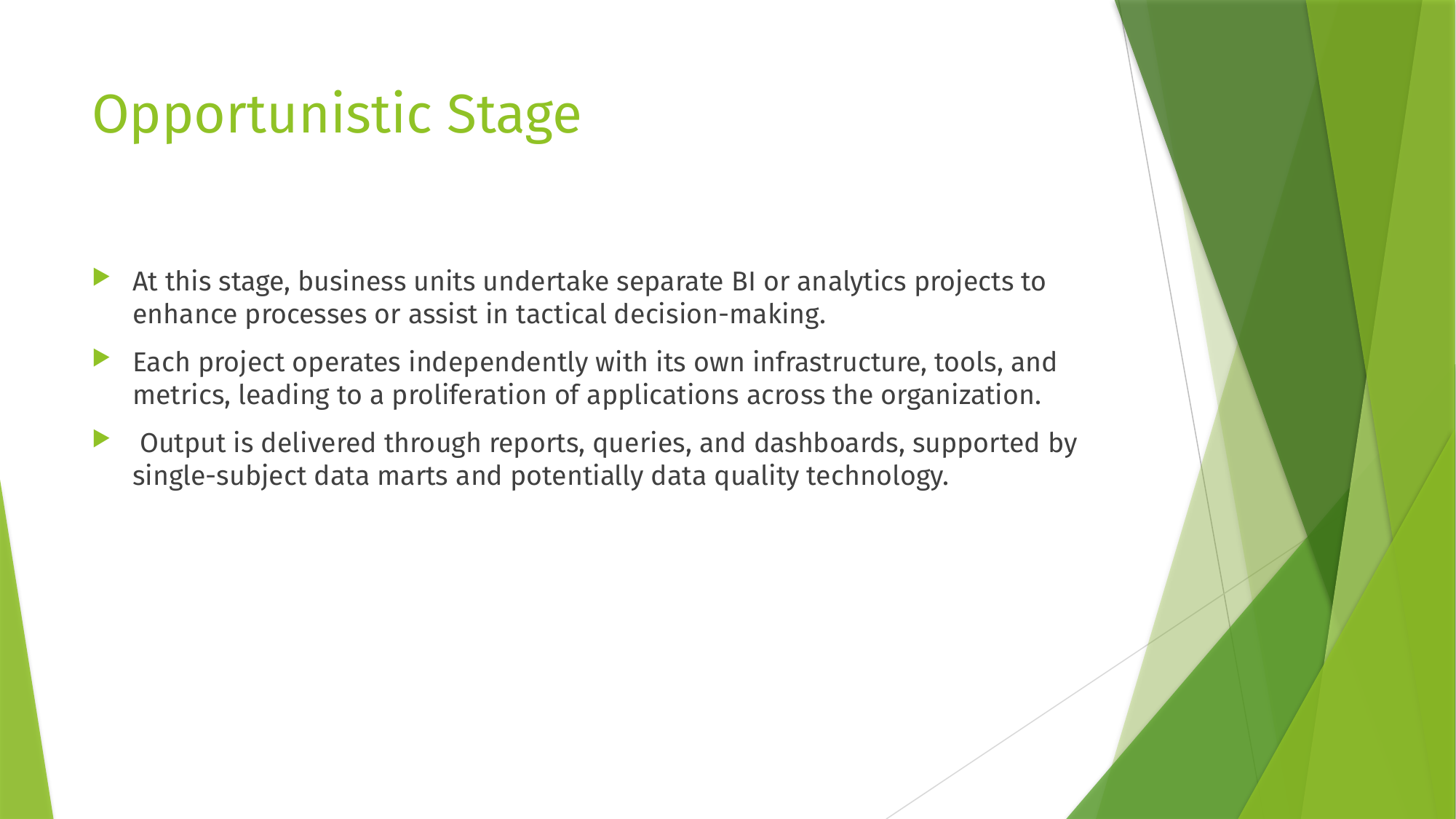

# Opportunistic Stage
At this stage, business units undertake separate BI or analytics projects to enhance processes or assist in tactical decision-making.
Each project operates independently with its own infrastructure, tools, and metrics, leading to a proliferation of applications across the organization.
 Output is delivered through reports, queries, and dashboards, supported by single-subject data marts and potentially data quality technology.